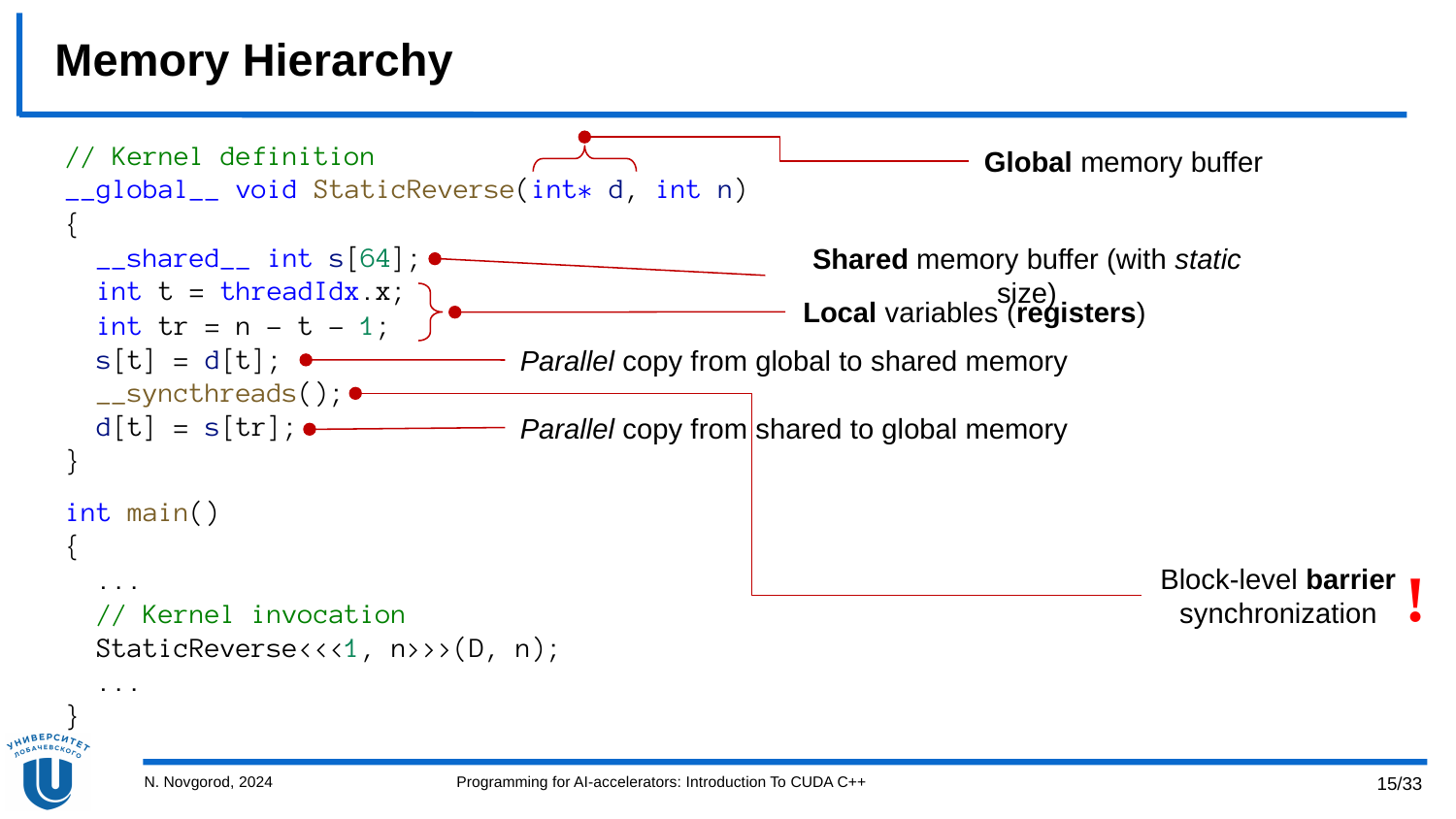

# Memory Hierarchy

// Kernel definition
__global__ void StaticReverse(int* d, int n)
{
  __shared__ int s[64];
  int t = threadIdx.x;
  int tr = n - t - 1;
  s[t] = d[t];
  __syncthreads();
  d[t] = s[tr];
}

int main()
{
  ...
  // Kernel invocation
  StaticReverse<<<1, n>>>(D, n);
  ...
}

Global memory buffer
Shared memory buffer (with static size)

Local variables (registers)

Parallel copy from global to shared memory

Parallel copy from shared to global memory

!
Block-level barrier synchronization
N. Novgorod, 2024
Programming for AI-accelerators: Introduction To CUDA C++
15/33